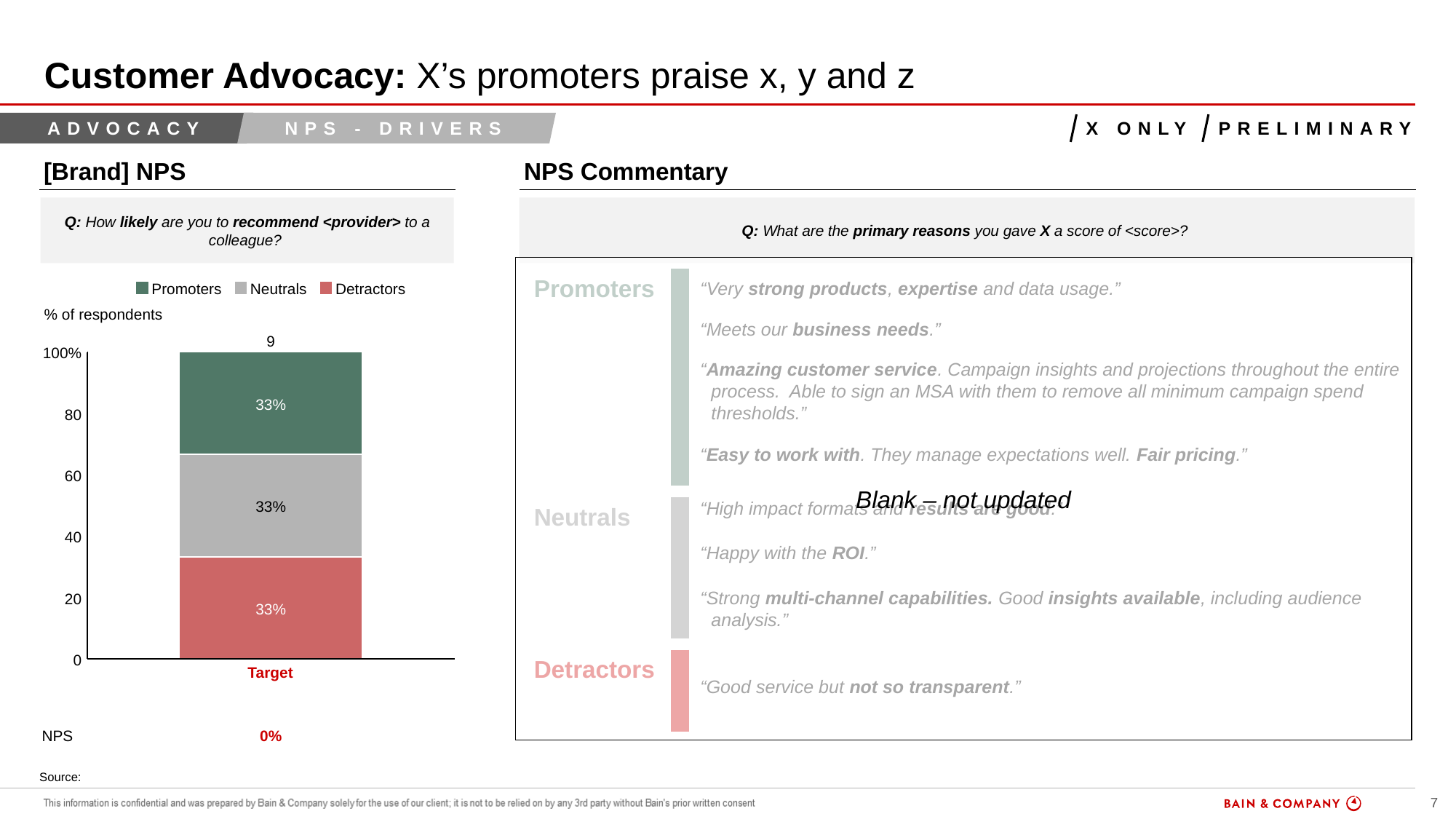

# Customer Advocacy: X’s promoters praise x, y and z
Advocacy

NPS - drivers
X only
PRELIMINARY
[Brand] NPS
NPS Commentary
Q: How likely are you to recommend <provider> to a colleague?
Q: What are the primary reasons you gave X a score of <score>?
Blank – not updated
Promoters
“Very strong products, expertise and data usage.”

“Meets our business needs.”
“Amazing customer service. Campaign insights and projections throughout the entire process.  Able to sign an MSA with them to remove all minimum campaign spend thresholds.”
“Easy to work with. They manage expectations well. Fair pricing.”
“High impact formats and results are good.”
Neutrals
“Happy with the ROI.”
“Strong multi-channel capabilities. Good insights available, including audience analysis.”
Detractors
“Good service but not so transparent.”
Source: